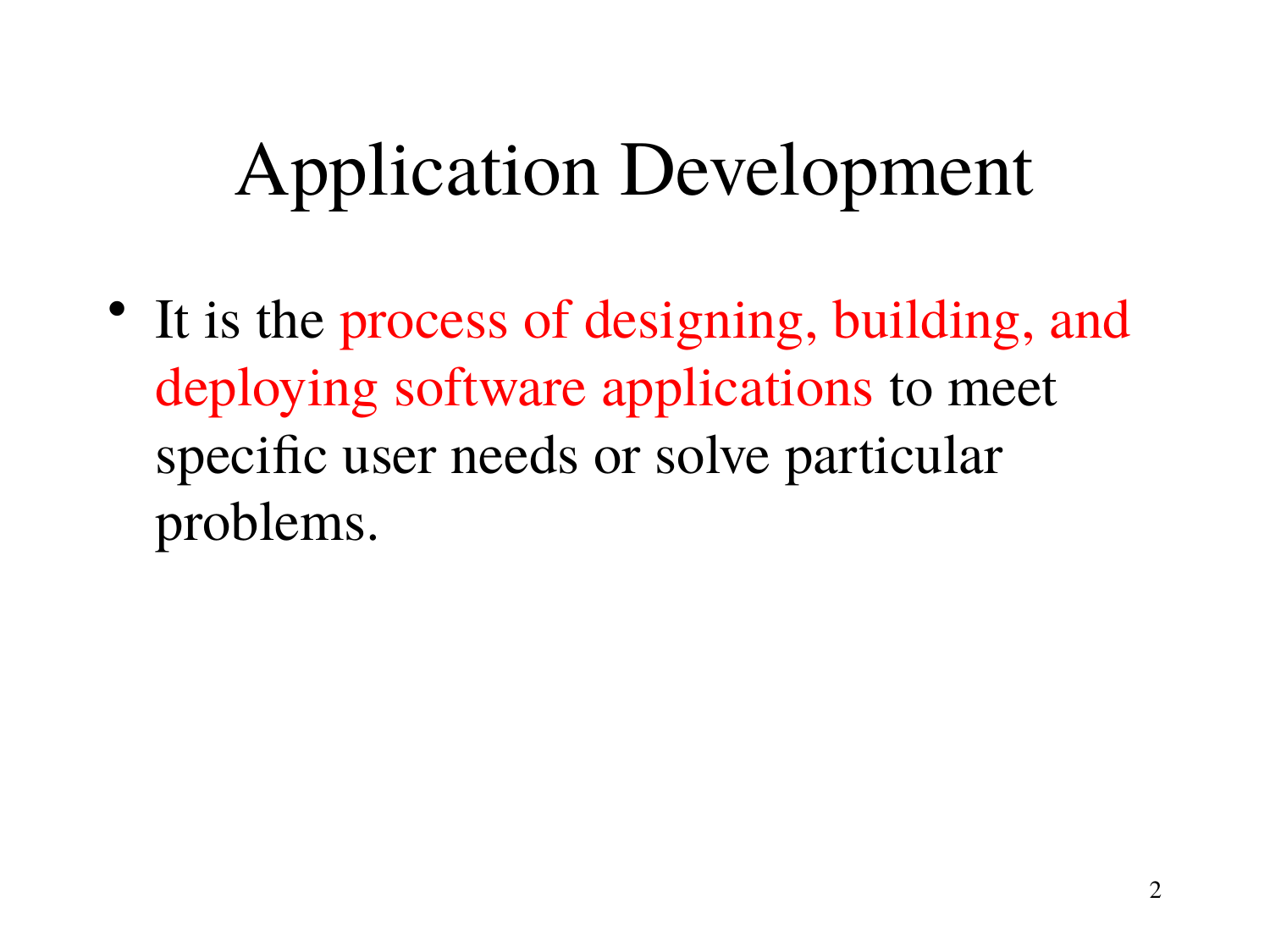

# Application Development
It is the process of designing, building, and deploying software applications to meet specific user needs or solve particular problems.
2